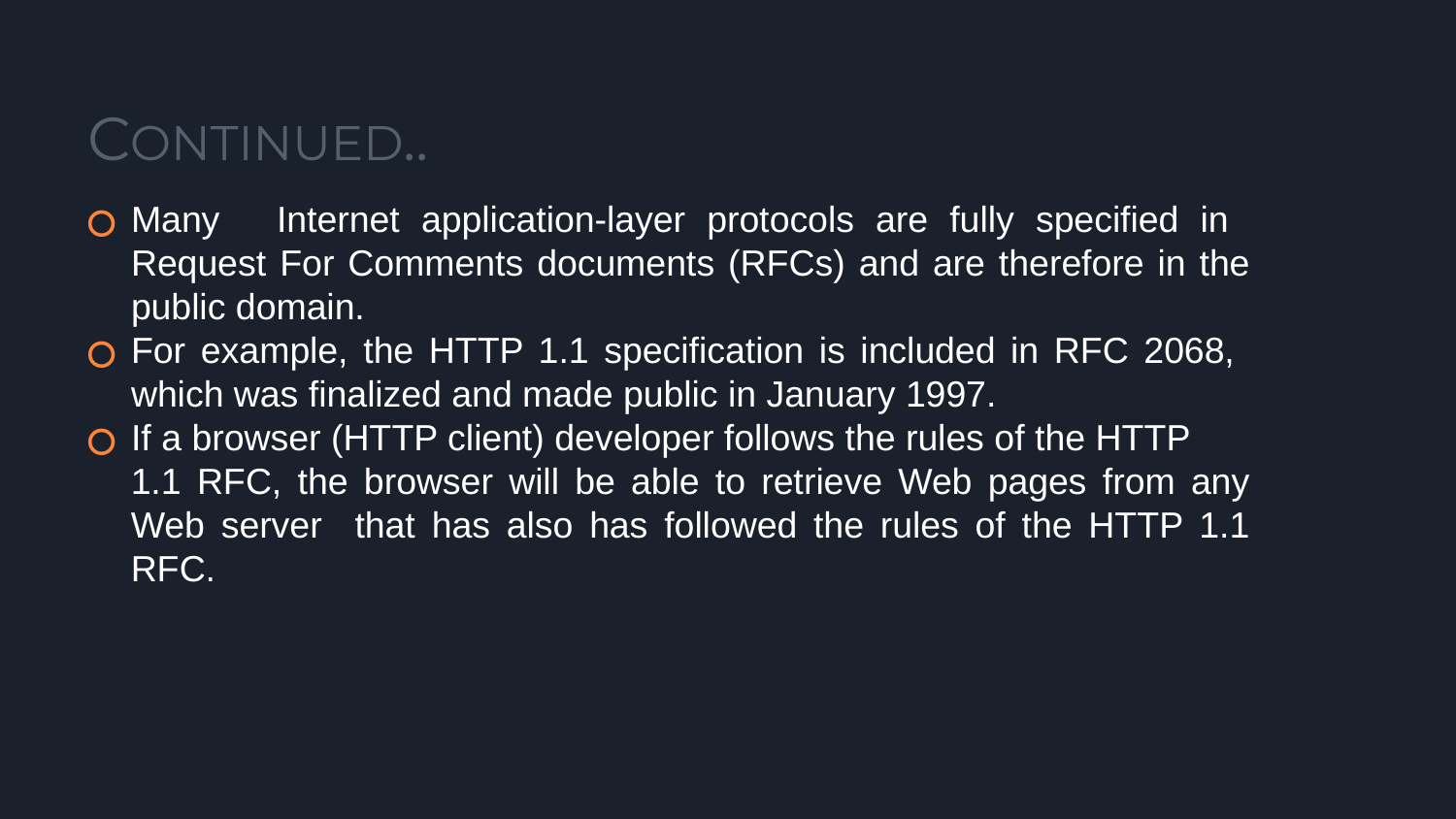

# CONTINUED..
Many	Internet application-layer protocols are fully specified in  Request For Comments documents (RFCs) and are therefore in the public domain.
For example, the HTTP 1.1 specification is included in RFC 2068,  which was finalized and made public in January 1997.
If a browser (HTTP client) developer follows the rules of the HTTP
1.1 RFC, the browser will be able to retrieve Web pages from any Web server  that has also has followed the rules of the HTTP 1.1 RFC.